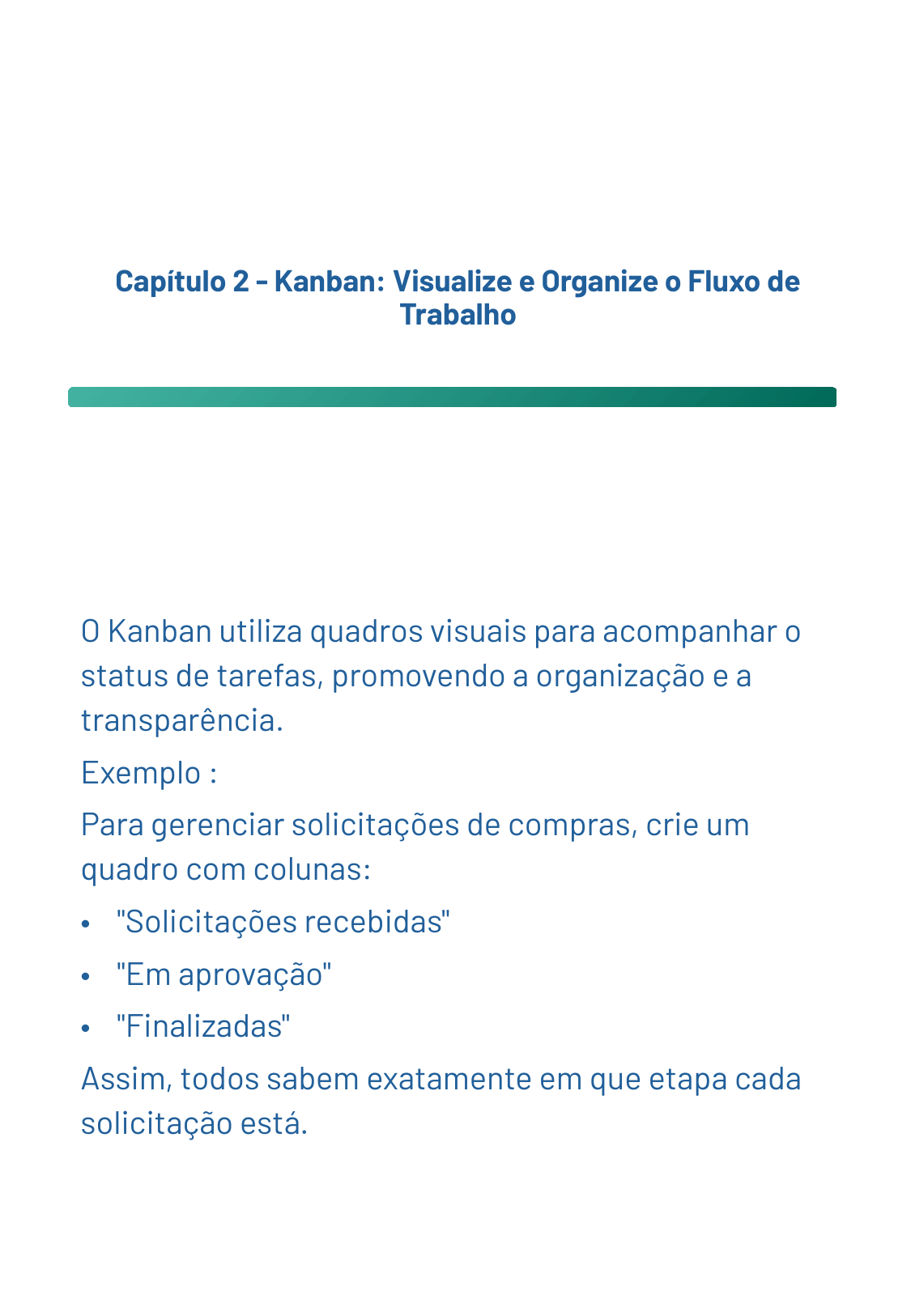

# Capítulo 2 - Kanban: Visualize e Organize o Fluxo de Trabalho

O Kanban utiliza quadros visuais para acompanhar o status de tarefas, promovendo a organização e a transparência.
Exemplo :
Para gerenciar solicitações de compras, crie um quadro com colunas:
•	"Solicitações recebidas"
•	"Em aprovação"
•	"Finalizadas"
Assim, todos sabem exatamente em que etapa cada solicitação está.